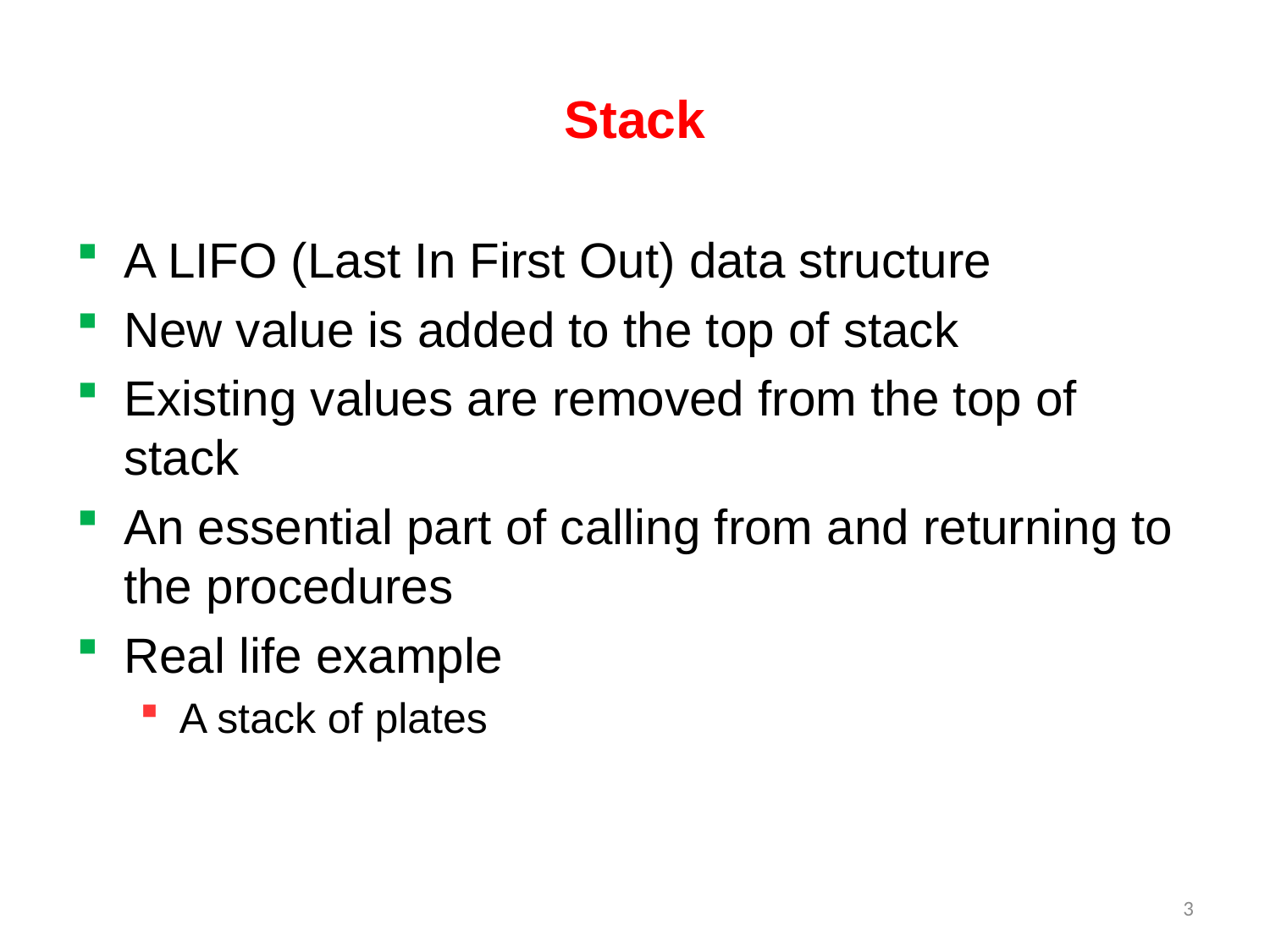

# Stack
A LIFO (Last In First Out) data structure
New value is added to the top of stack
Existing values are removed from the top of stack
An essential part of calling from and returning to the procedures
Real life example
A stack of plates
3